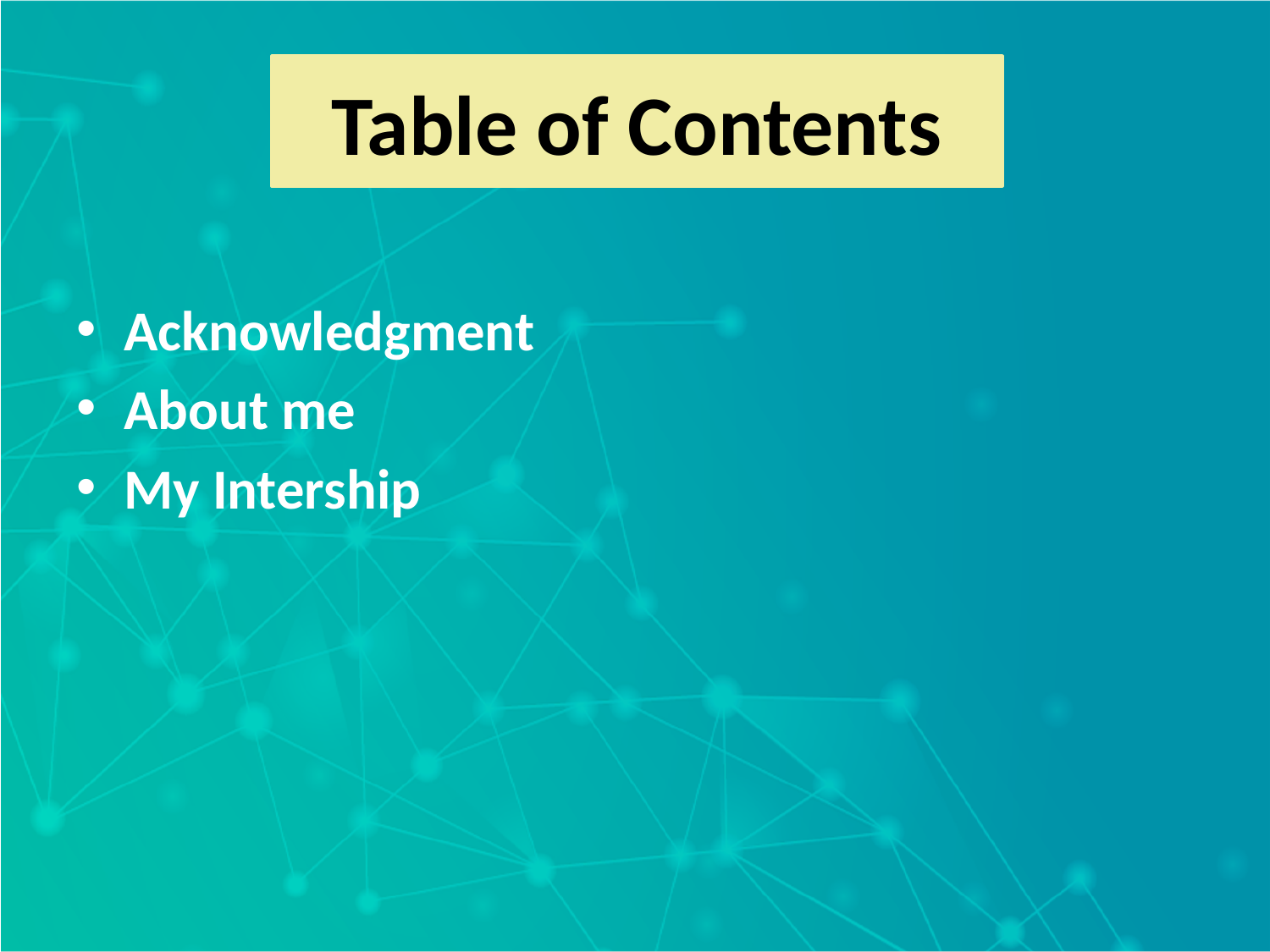

Table of Contents
Acknowledgment
About me
My Intership